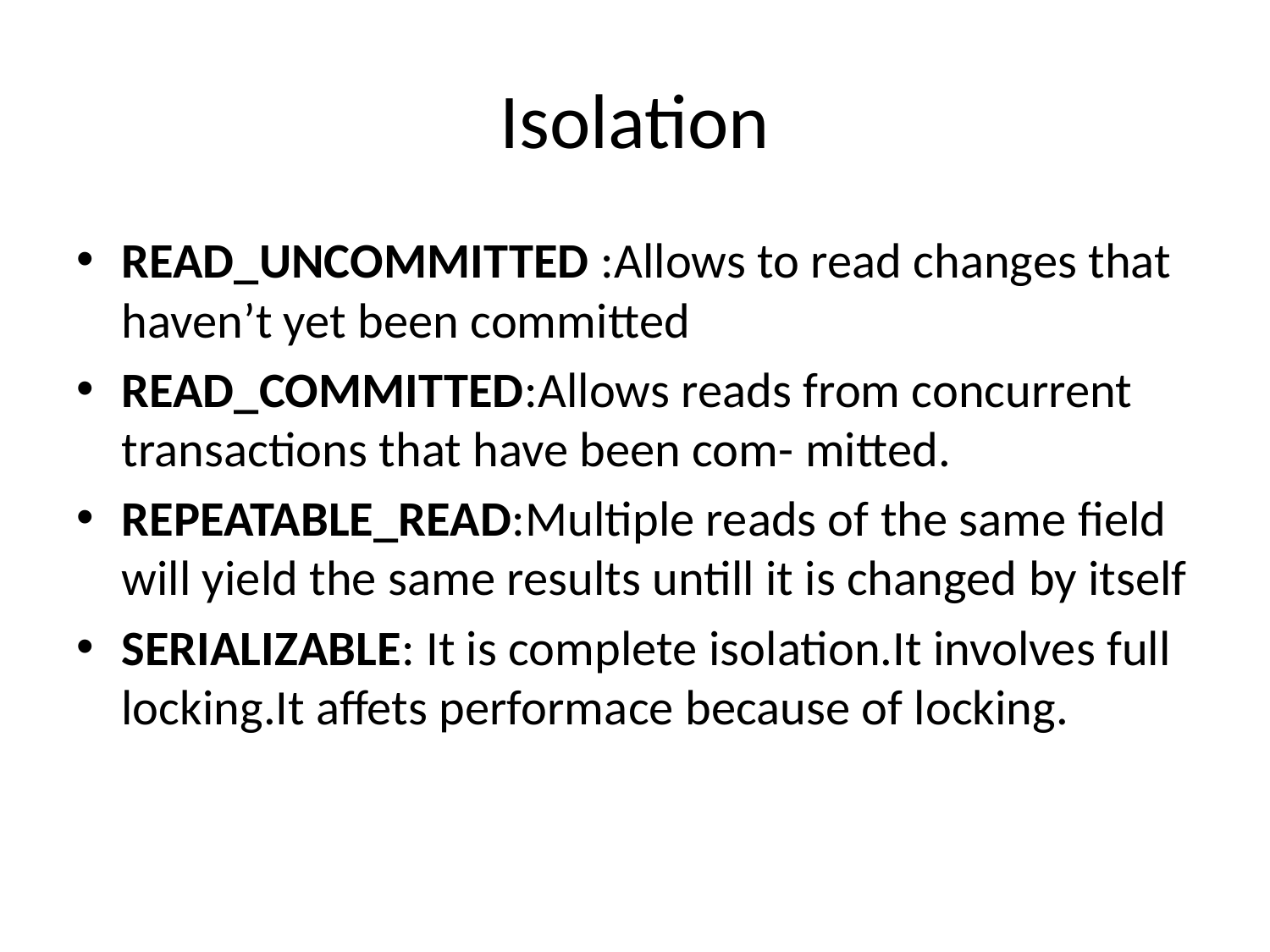

# Isolation
READ_UNCOMMITTED :Allows to read changes that haven’t yet been committed
READ_COMMITTED:Allows reads from concurrent transactions that have been com- mitted.
REPEATABLE_READ:Multiple reads of the same field will yield the same results untill it is changed by itself
SERIALIZABLE: It is complete isolation.It involves full locking.It affets performace because of locking.